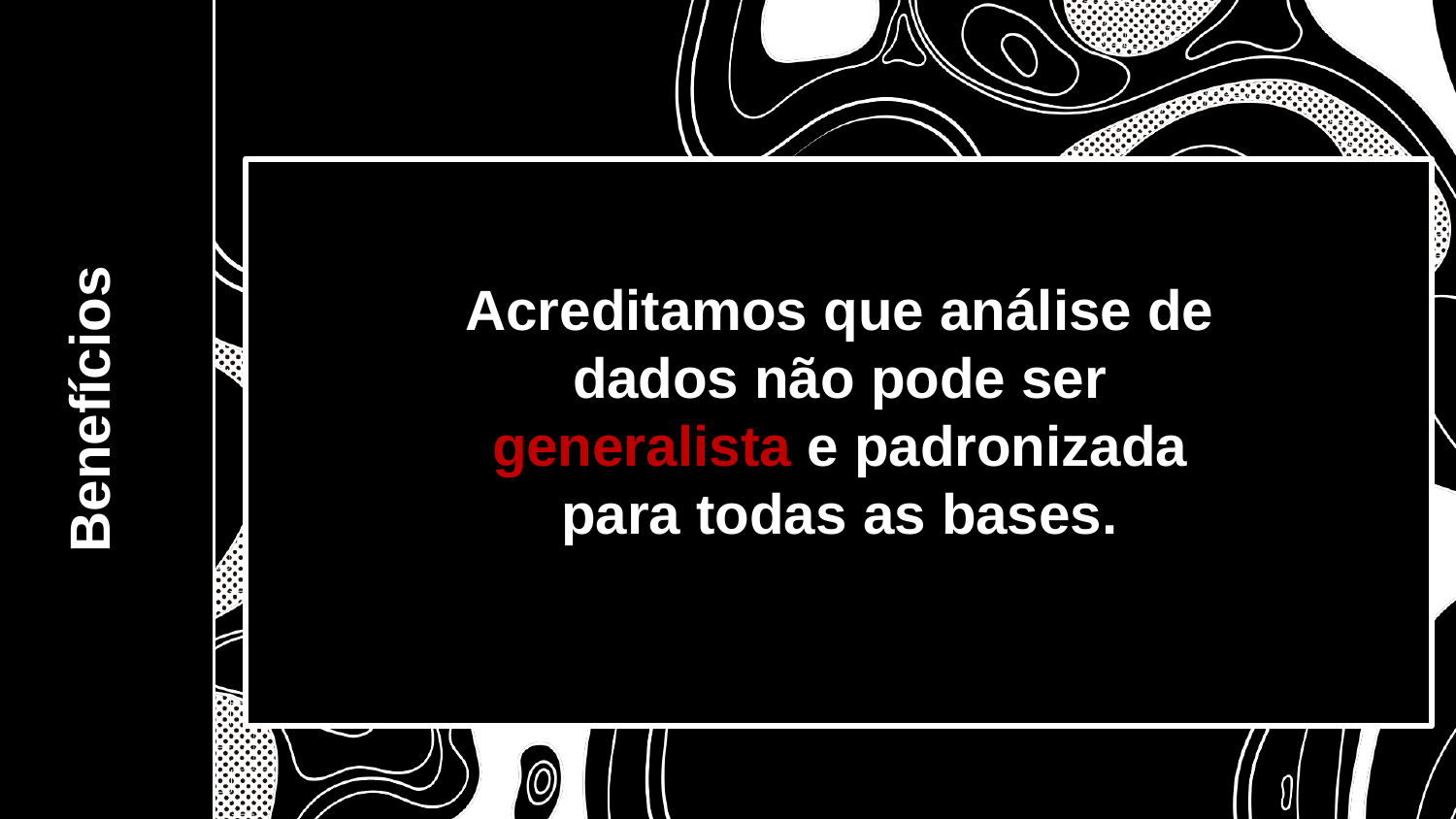

Acreditamos que análise de dados não pode ser generalista e padronizada para todas as bases.
# Benefícios